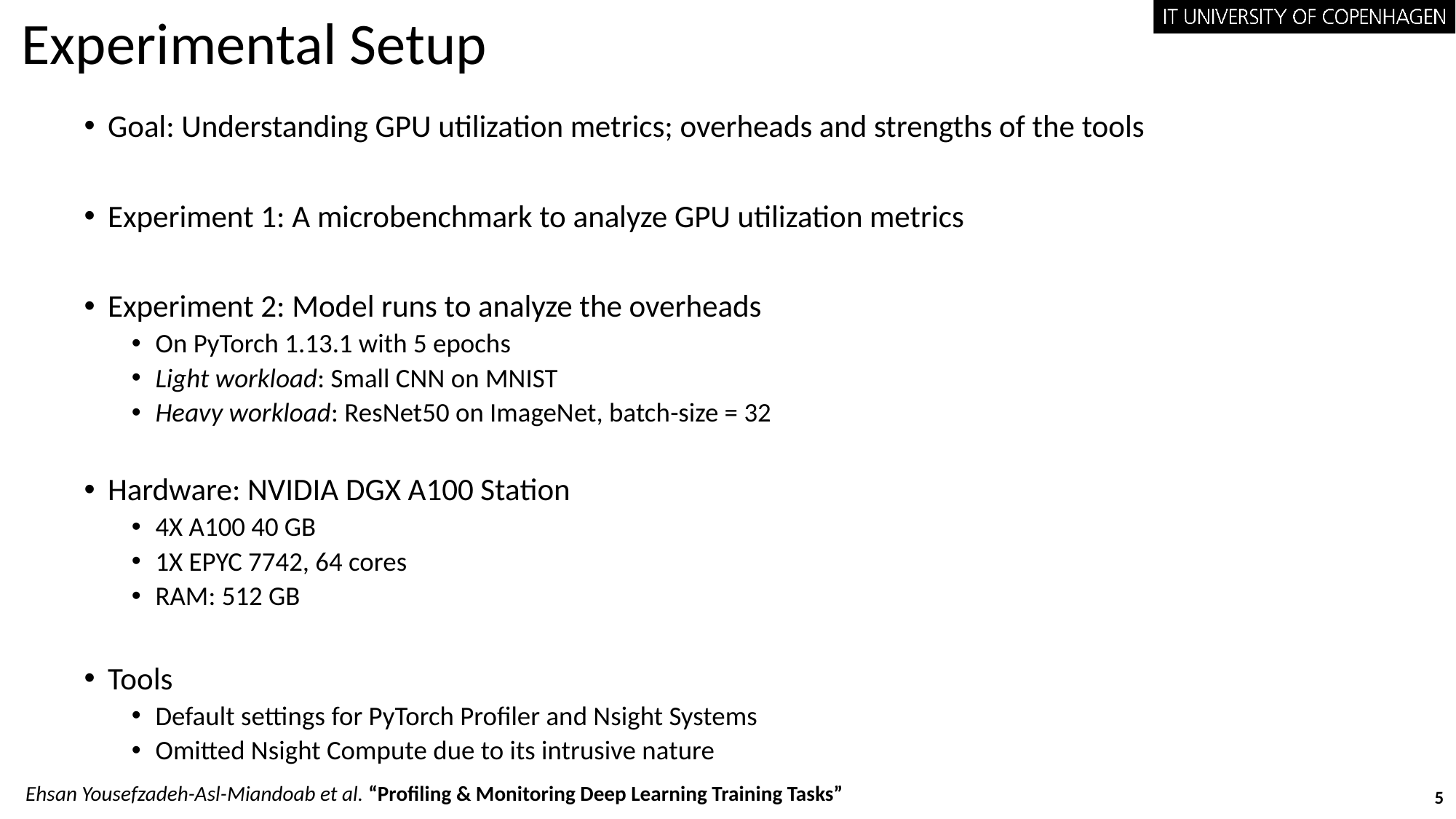

# Experimental Setup
Goal: Understanding GPU utilization metrics; overheads and strengths of the tools

Experiment 1: A microbenchmark to analyze GPU utilization metrics

Experiment 2: Model runs to analyze the overheads
On PyTorch 1.13.1 with 5 epochs
Light workload: Small CNN on MNIST
Heavy workload: ResNet50 on ImageNet, batch-size = 32

Hardware: NVIDIA DGX A100 Station
4X A100 40 GB
1X EPYC 7742, 64 cores
RAM: 512 GB

Tools
Default settings for PyTorch Profiler and Nsight Systems
Omitted Nsight Compute due to its intrusive nature
Ehsan Yousefzadeh-Asl-Miandoab et al. “Profiling & Monitoring Deep Learning Training Tasks”
5